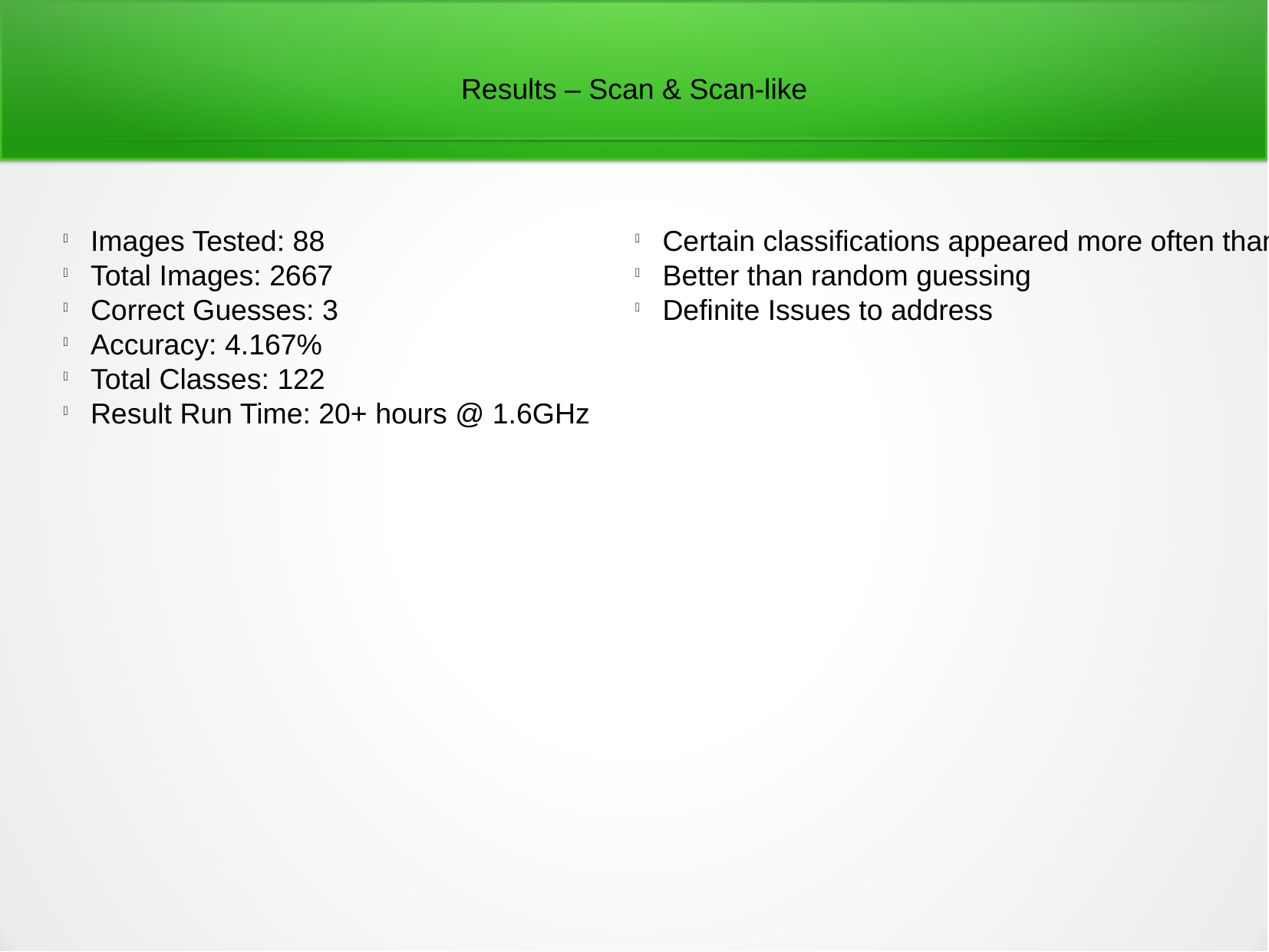

Results – Scan & Scan-like

Images Tested: 88
Total Images: 2667
Correct Guesses: 3
Accuracy: 4.167%
Total Classes: 122
Result Run Time: 20+ hours @ 1.6GHz
Certain classifications appeared more often than they should
Better than random guessing
Definite Issues to address